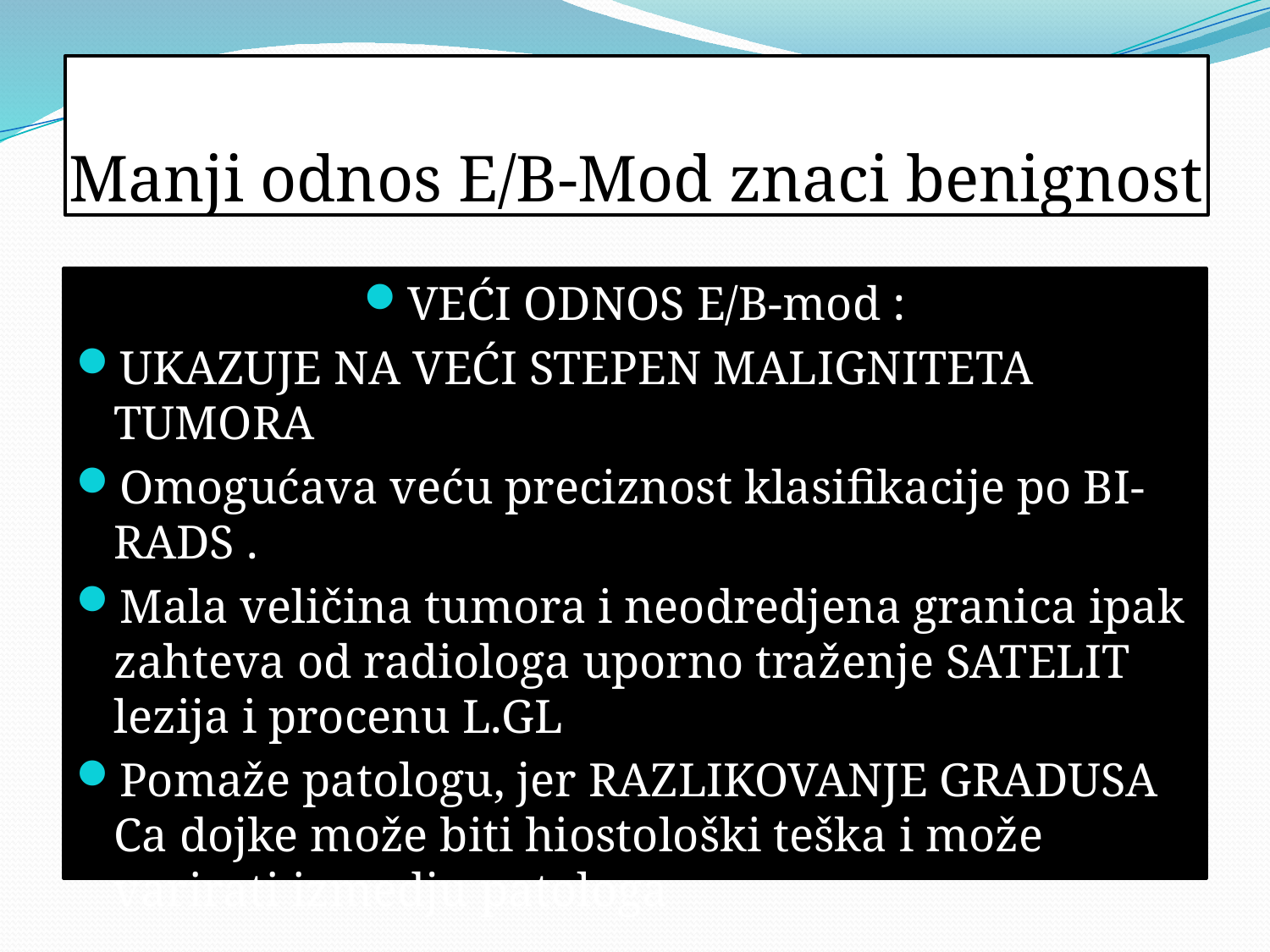

# Manji odnos E/B-Mod znaci benignost
VEĆI ODNOS E/B-mod :
UKAZUJE NA VEĆI STEPEN MALIGNITETA TUMORA
Omogućava veću preciznost klasifikacije po BI-RADS .
Mala veličina tumora i neodredjena granica ipak zahteva od radiologa uporno traženje SATELIT lezija i procenu L.GL
Pomaže patologu, jer RAZLIKOVANJE GRADUSA Ca dojke može biti hiostološki teška i može varirati izmedju patologa